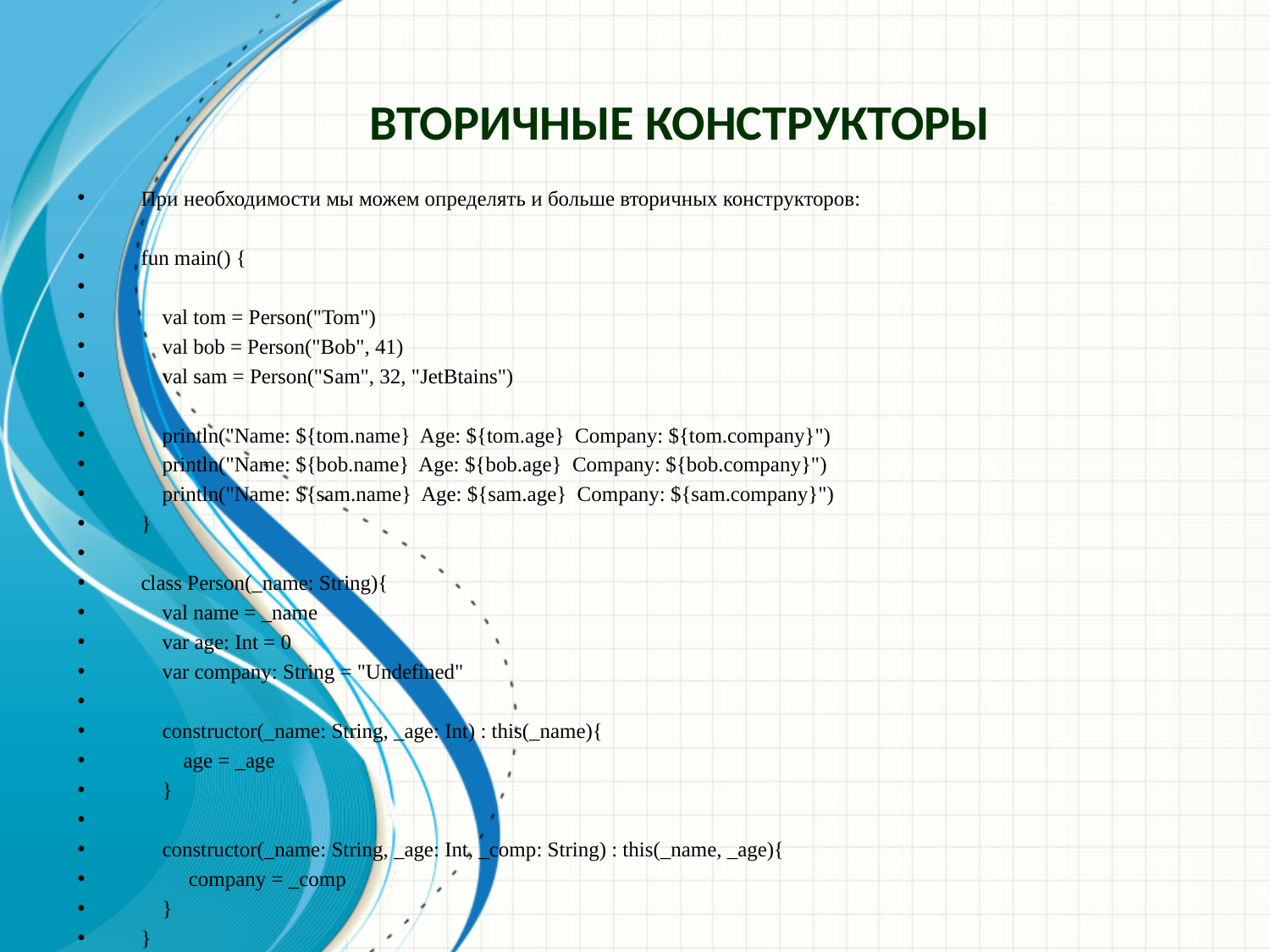

Вторичные конструкторы
При необходимости мы можем определять и больше вторичных конструкторов:

fun main() {

    val tom = Person("Tom")
    val bob = Person("Bob", 41)
    val sam = Person("Sam", 32, "JetBtains")

    println("Name: ${tom.name}  Age: ${tom.age}  Company: ${tom.company}")
    println("Name: ${bob.name}  Age: ${bob.age}  Company: ${bob.company}")
    println("Name: ${sam.name}  Age: ${sam.age}  Company: ${sam.company}")
}

class Person(_name: String){
    val name = _name
    var age: Int = 0
    var company: String = "Undefined"

    constructor(_name: String, _age: Int) : this(_name){
        age = _age
    }

    constructor(_name: String, _age: Int, _comp: String) : this(_name, _age){
         company = _comp
    }
}
Здесь в класс Person добавлено новое свойство - company, которое описывает компании, в которой работает человек. И также добавлен еще один конструктор, который принимает три параметра:

1
2
3
constructor(_name: String, _age: Int, _comp: String) : this(_name, _age){
    company = _comp
}
Чтобы не дублировать код установки свойств name и age, этот вторичный конструктор передает установку этих свойств другому вторичному конструктору, который принимает два параметра, через вызов this(_name, _age). То есть данный вызов по сути будет вызывать первый вторичный конструктор с двумя параметрами.

Консольный вывод программы:

Name: Tom  Age: 0  Company: Undefined
Name: Bob  Age: 41  Company: Undefined
Name: Sam  Age: 32  Company: JetBtains